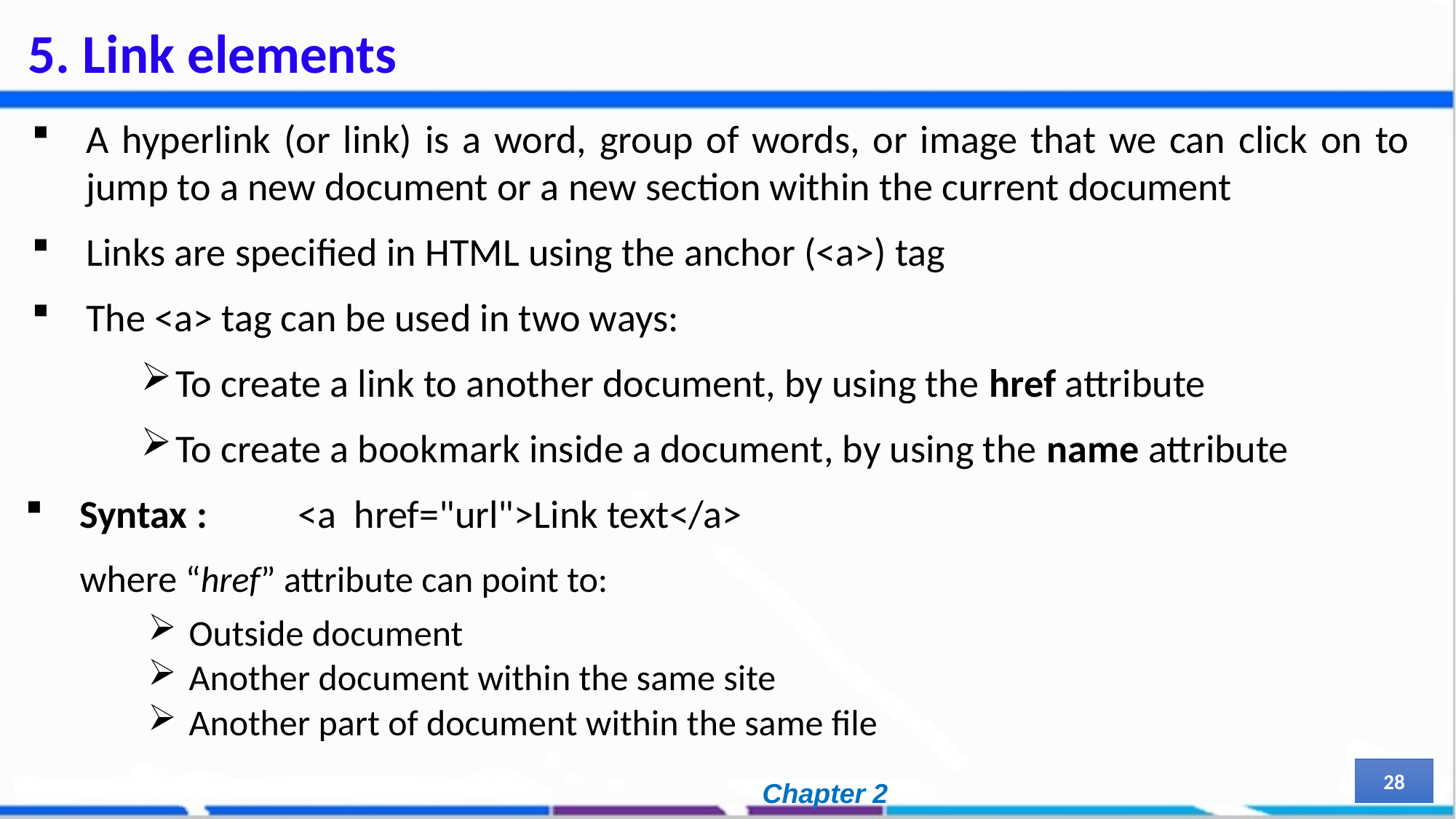

# 5. Link elements
A hyperlink (or link) is a word, group of words, or image that we can click on to jump to a new document or a new section within the current document
Links are specified in HTML using the anchor (<a>) tag
The <a> tag can be used in two ways:
To create a link to another document, by using the href attribute
To create a bookmark inside a document, by using the name attribute
Syntax :	<a  href="url">Link text</a>
where “href” attribute can point to:
Outside document
Another document within the same site
Another part of document within the same file

28
Chapter 2